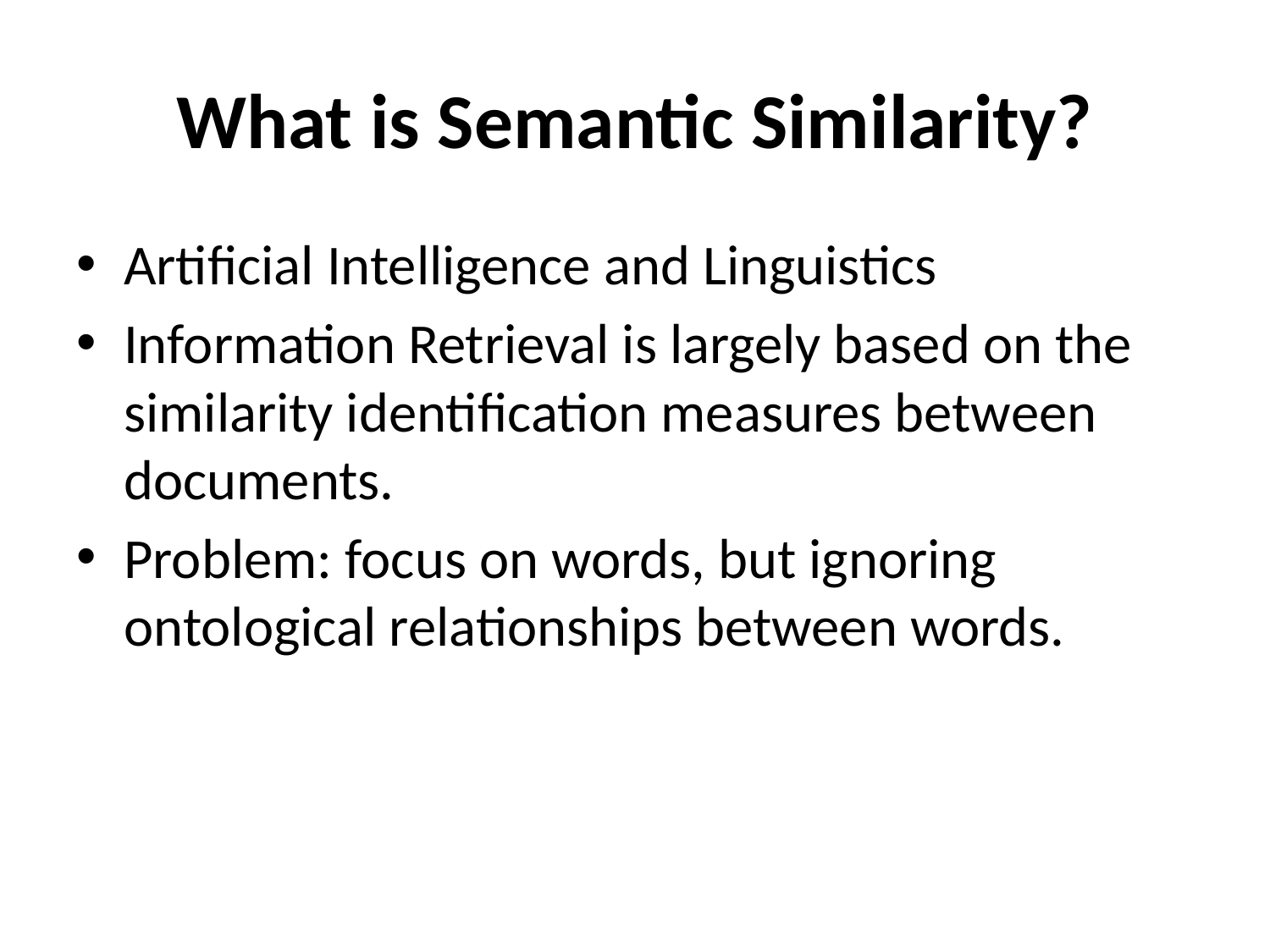

# What is Semantic Similarity?
Artificial Intelligence and Linguistics
Information Retrieval is largely based on the similarity identification measures between documents.
Problem: focus on words, but ignoring ontological relationships between words.